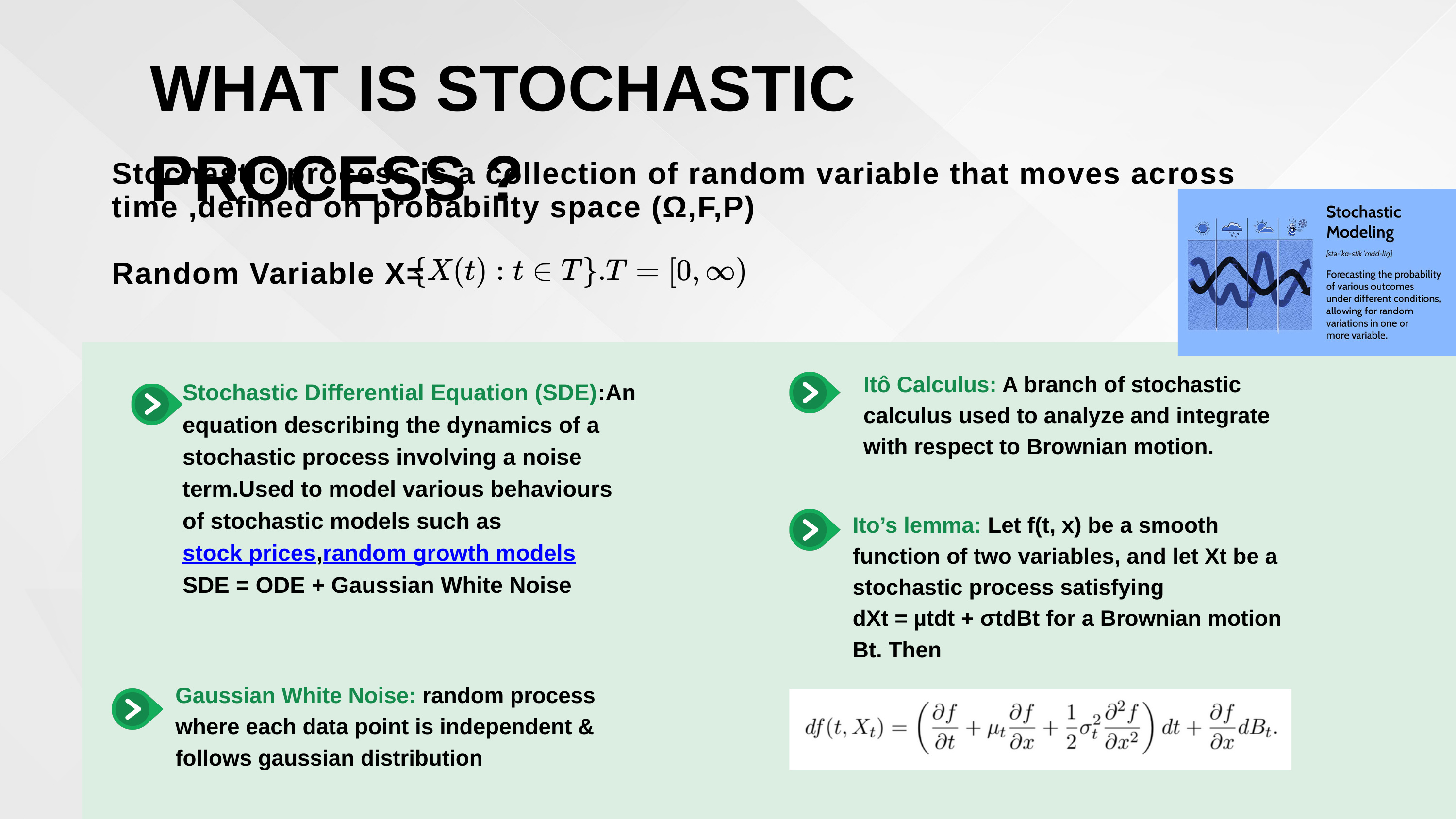

WHAT IS STOCHASTIC PROCESS ?
Stochastic process is a collection of random variable that moves across time ,defined on probability space (Ω,F,P)

Random Variable X=

Itô Calculus: A branch of stochastic calculus used to analyze and integrate with respect to Brownian motion.

Itô Calculus: A branch of stochastic calculus used to analyze and integrate with respect to Brownian motion.

Stochastic Differential Equation (SDE):An equation describing the dynamics of a stochastic process involving a noise term.Used to model various behaviours of stochastic models such as stock prices,random growth models
SDE = ODE + Gaussian White Noise

Ito’s lemma: Let f(t, x) be a smooth function of two variables, and let Xt be a stochastic process satisfying
dXt = µtdt + σtdBt for a Brownian motion Bt. Then

Ito’s lemma: Let f(t, x) be a smooth function of two variables, and let Xt be a stochastic process satisfying
dXt = µtdt + σtdBt for a Brownian motion Bt. Then

Gaussian White Noise: random process where each data point is independent & follows gaussian distribution

Gaussian White Noise: random process where each data point is independent & follows gaussian distribution